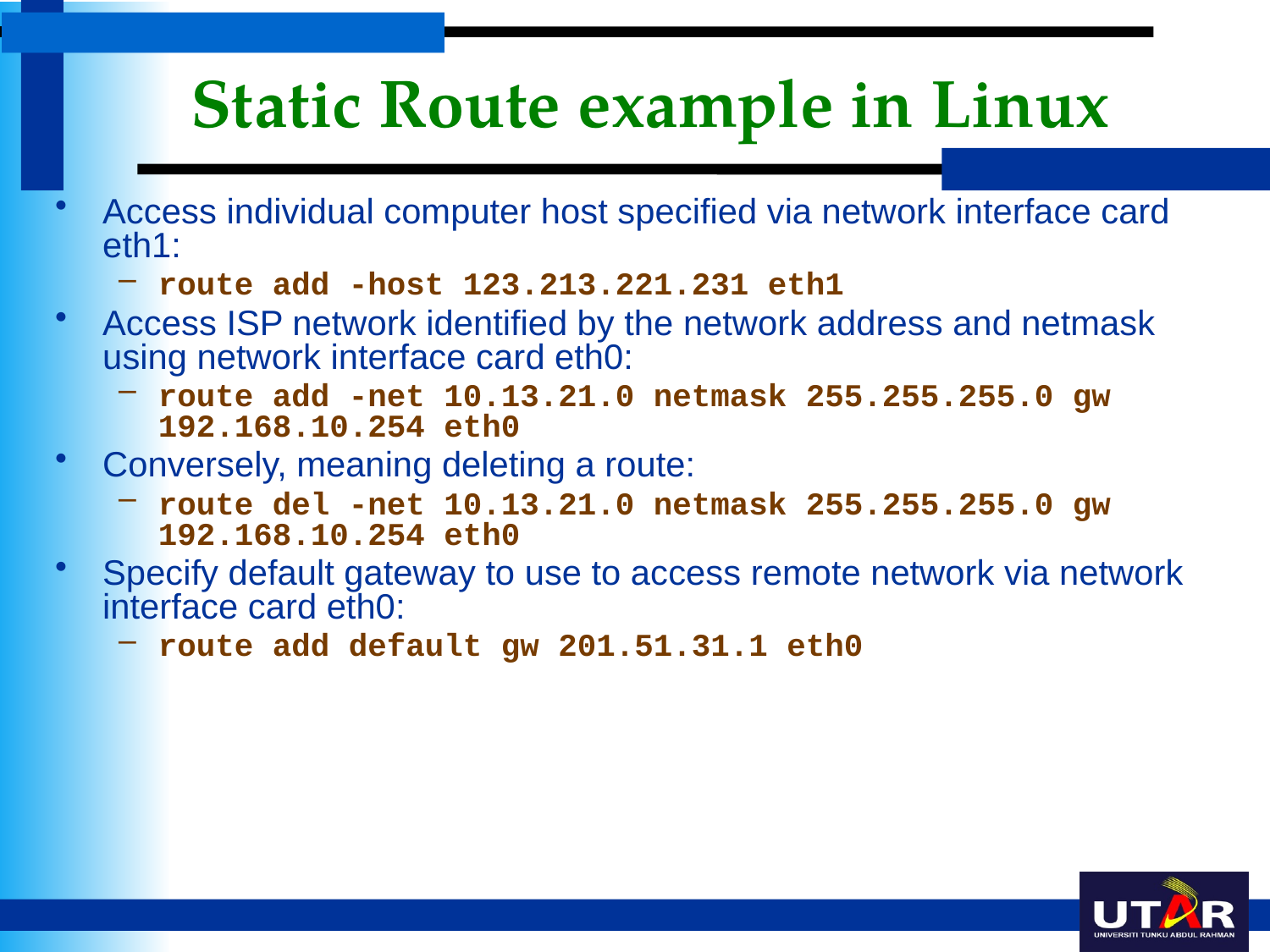

# Static Route example in Linux
Access individual computer host specified via network interface card eth1:
route add -host 123.213.221.231 eth1
Access ISP network identified by the network address and netmask using network interface card eth0:
route add -net 10.13.21.0 netmask 255.255.255.0 gw 192.168.10.254 eth0
Conversely, meaning deleting a route:
route del -net 10.13.21.0 netmask 255.255.255.0 gw 192.168.10.254 eth0
Specify default gateway to use to access remote network via network interface card eth0:
route add default gw 201.51.31.1 eth0